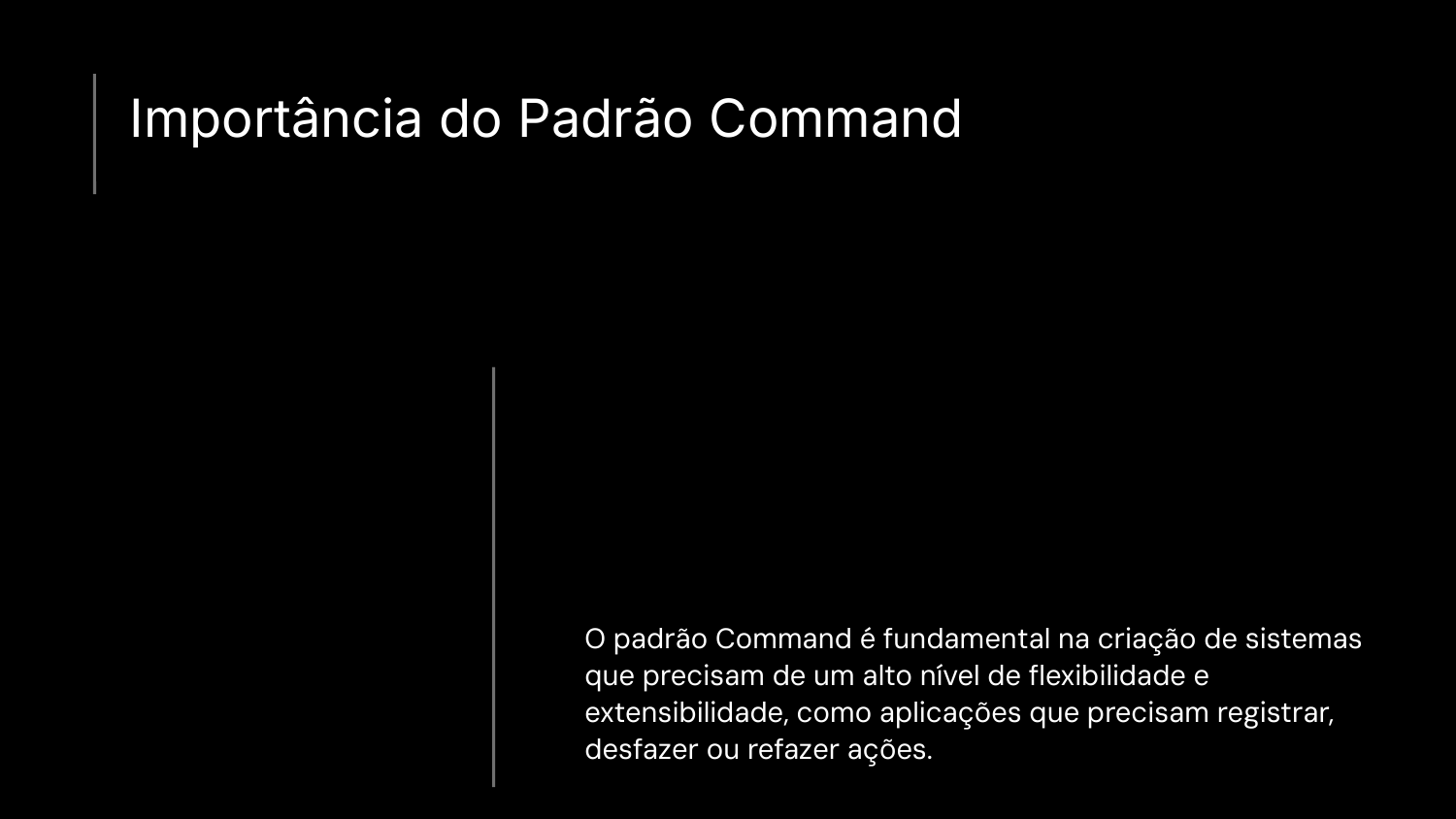

# Importância do Padrão Command
O padrão Command é fundamental na criação de sistemas que precisam de um alto nível de flexibilidade e extensibilidade, como aplicações que precisam registrar, desfazer ou refazer ações.